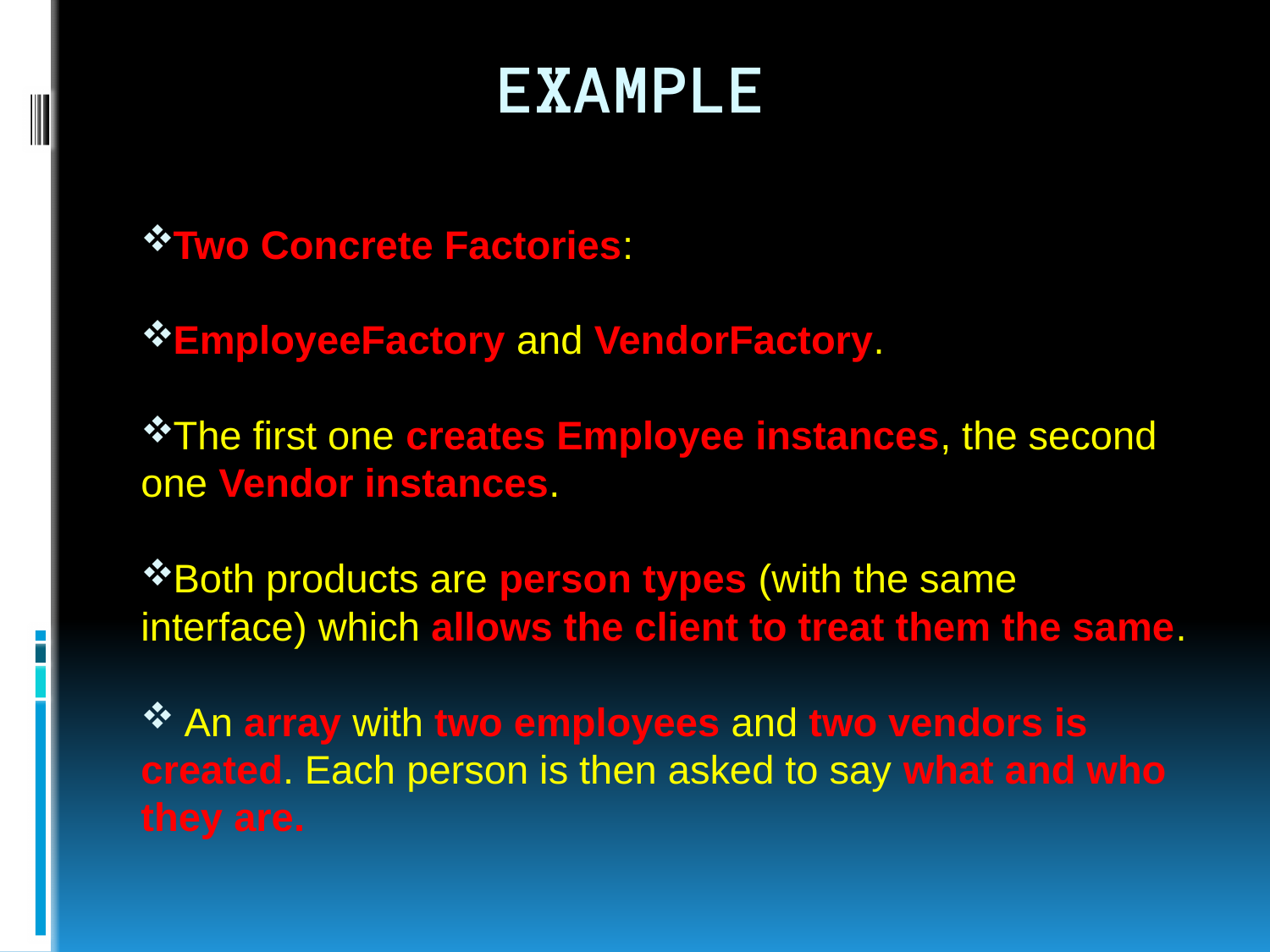

# Example
Two Concrete Factories:

EmployeeFactory and VendorFactory.

The first one creates Employee instances, the second one Vendor instances.

Both products are person types (with the same interface) which allows the client to treat them the same.

 An array with two employees and two vendors is created. Each person is then asked to say what and who they are.